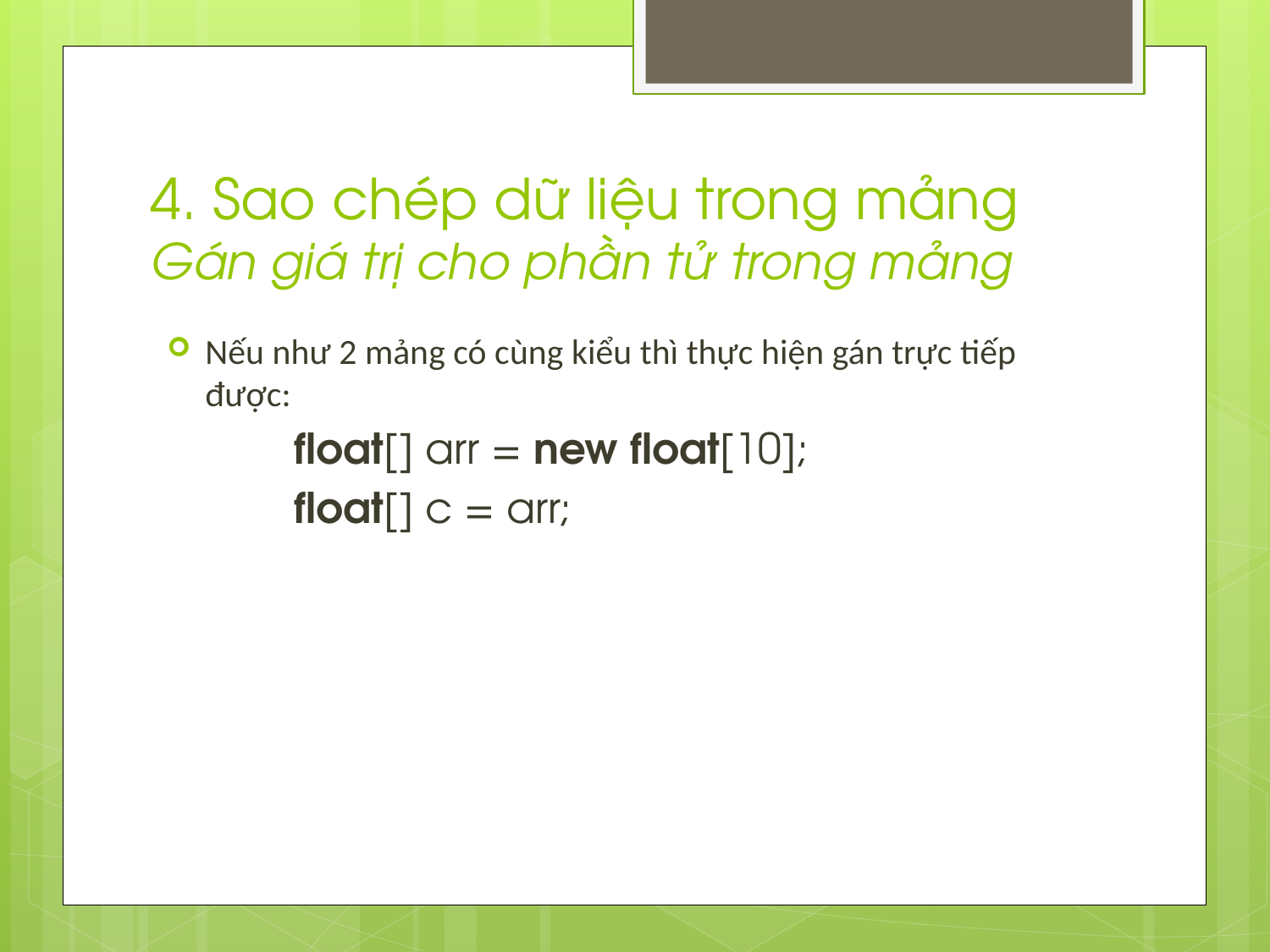

# 4. Sao chép dữ liệu trong mảng Gán giá trị cho phần tử trong mảng
Nếu như 2 mảng có cùng kiểu thì thực hiện gán trực tiếp được:
	float[] arr = new float[10];
	float[] c = arr;